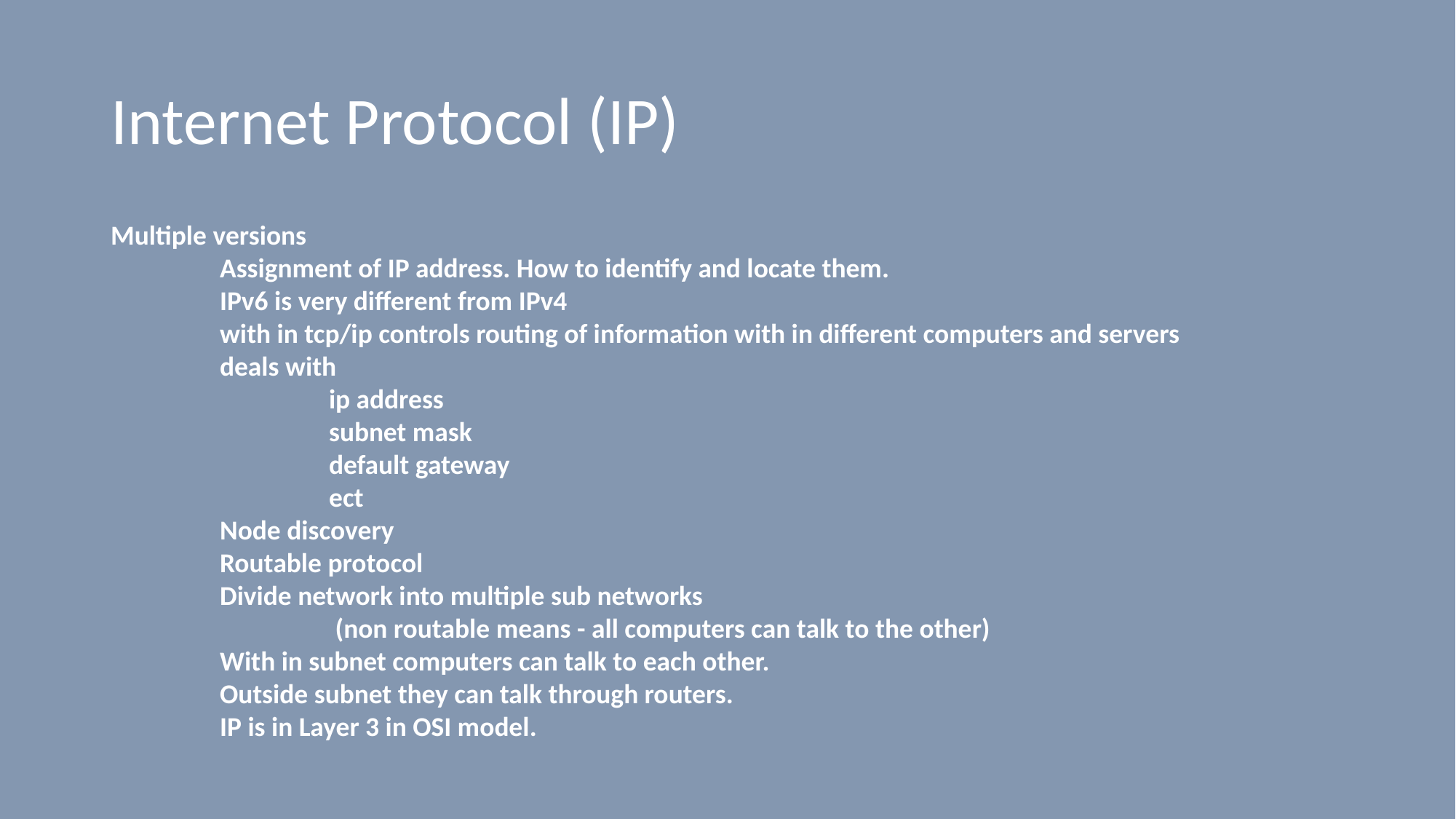

# Internet Protocol (IP)
Multiple versions
	Assignment of IP address. How to identify and locate them.
	IPv6 is very different from IPv4
	with in tcp/ip controls routing of information with in different computers and servers
	deals with
		ip address
		subnet mask
		default gateway
		ect
	Node discovery
	Routable protocol
	Divide network into multiple sub networks
		 (non routable means - all computers can talk to the other)
	With in subnet computers can talk to each other.
	Outside subnet they can talk through routers.
	IP is in Layer 3 in OSI model.